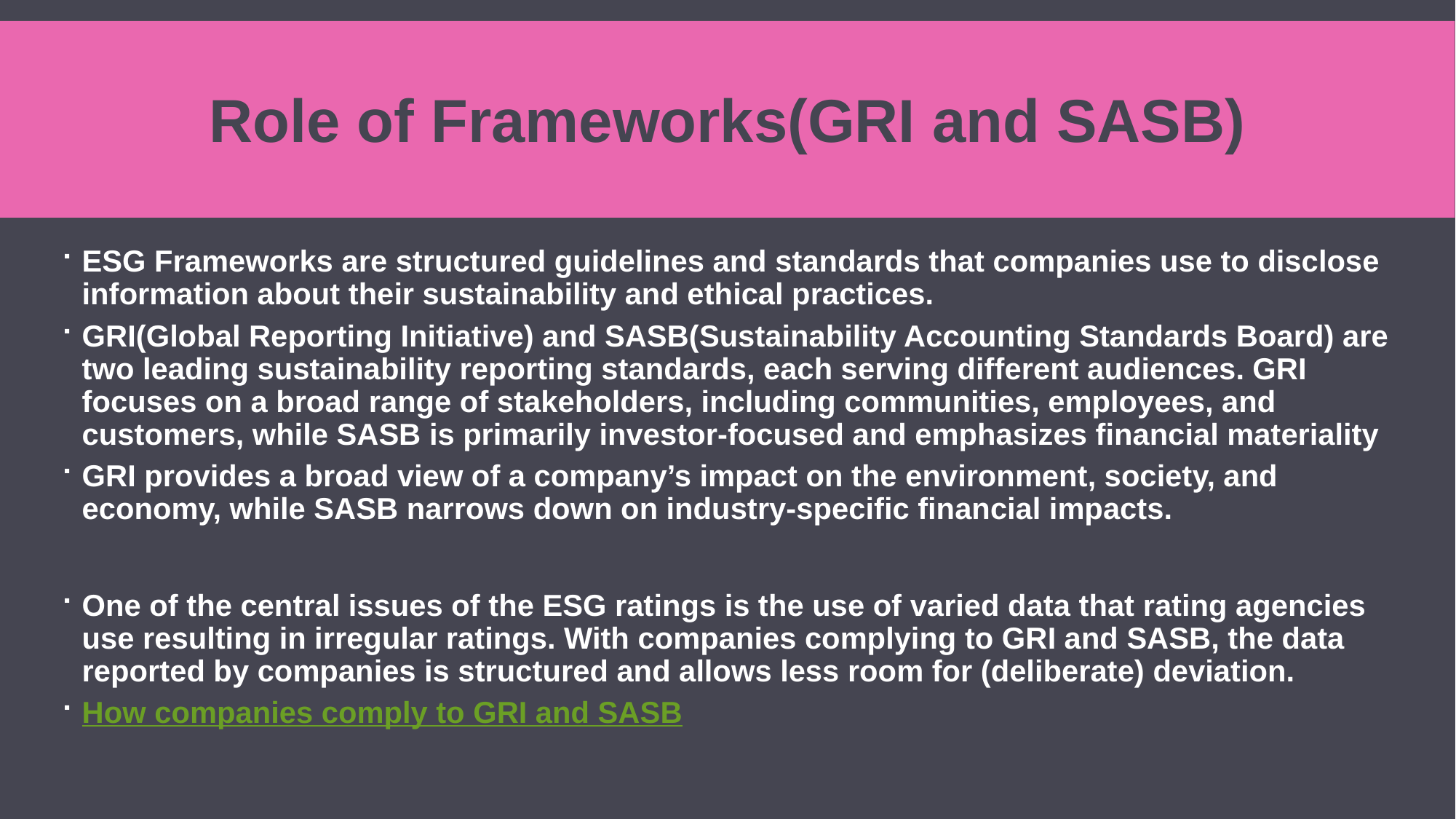

# Role of Frameworks(GRI and SASB)
ESG Frameworks are structured guidelines and standards that companies use to disclose information about their sustainability and ethical practices.
GRI(Global Reporting Initiative) and SASB(Sustainability Accounting Standards Board) are two leading sustainability reporting standards, each serving different audiences. GRI focuses on a broad range of stakeholders, including communities, employees, and customers, while SASB is primarily investor-focused and emphasizes financial materiality
GRI provides a broad view of a company’s impact on the environment, society, and economy, while SASB narrows down on industry-specific financial impacts.

One of the central issues of the ESG ratings is the use of varied data that rating agencies use resulting in irregular ratings. With companies complying to GRI and SASB, the data reported by companies is structured and allows less room for (deliberate) deviation.
How companies comply to GRI and SASB